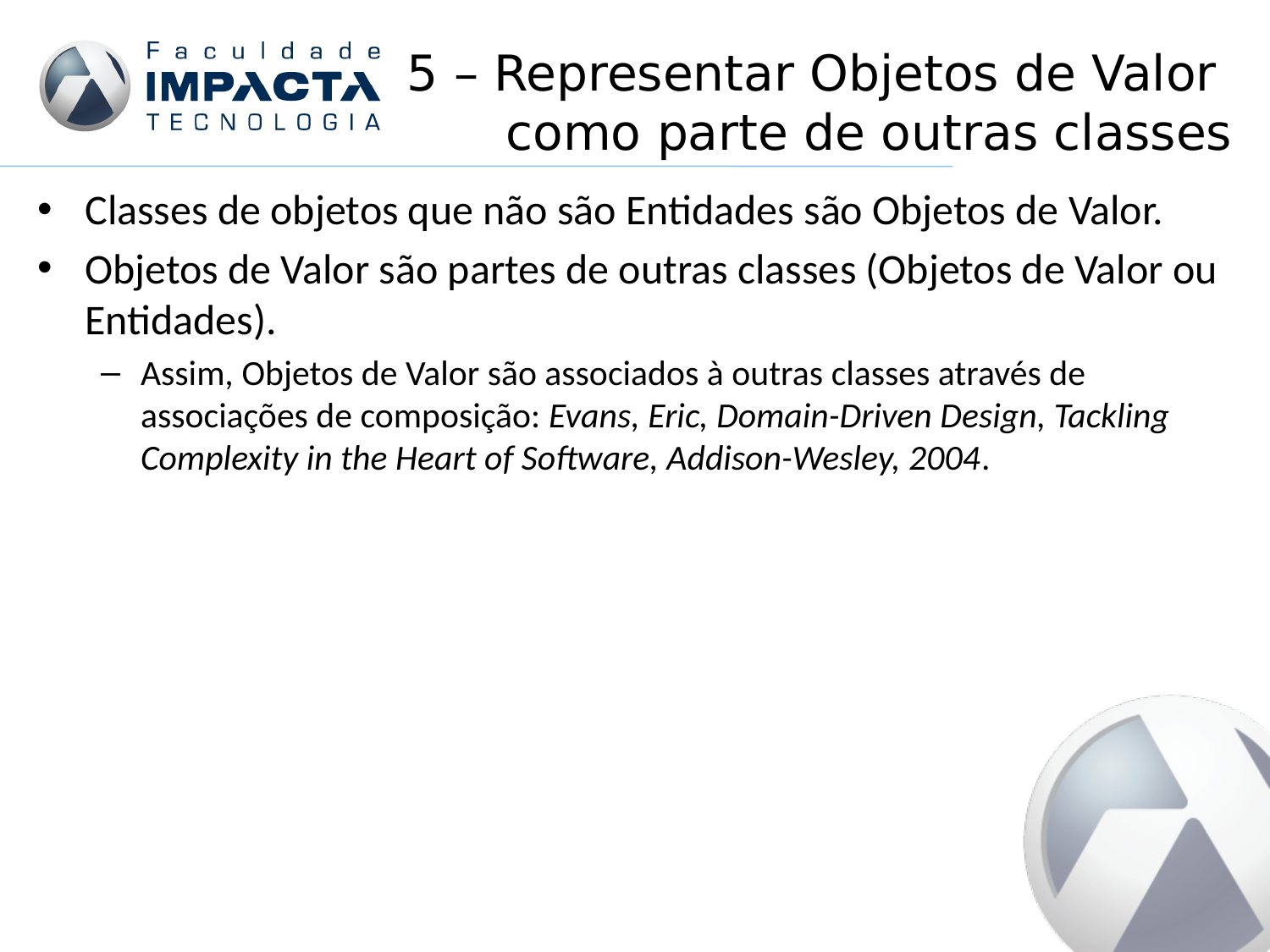

# 5 – Representar Objetos de Valor como parte de outras classes
Classes de objetos que não são Entidades são Objetos de Valor.
Objetos de Valor são partes de outras classes (Objetos de Valor ou Entidades).
Assim, Objetos de Valor são associados à outras classes através de associações de composição: Evans, Eric, Domain-Driven Design, Tackling Complexity in the Heart of Software, Addison-Wesley, 2004.